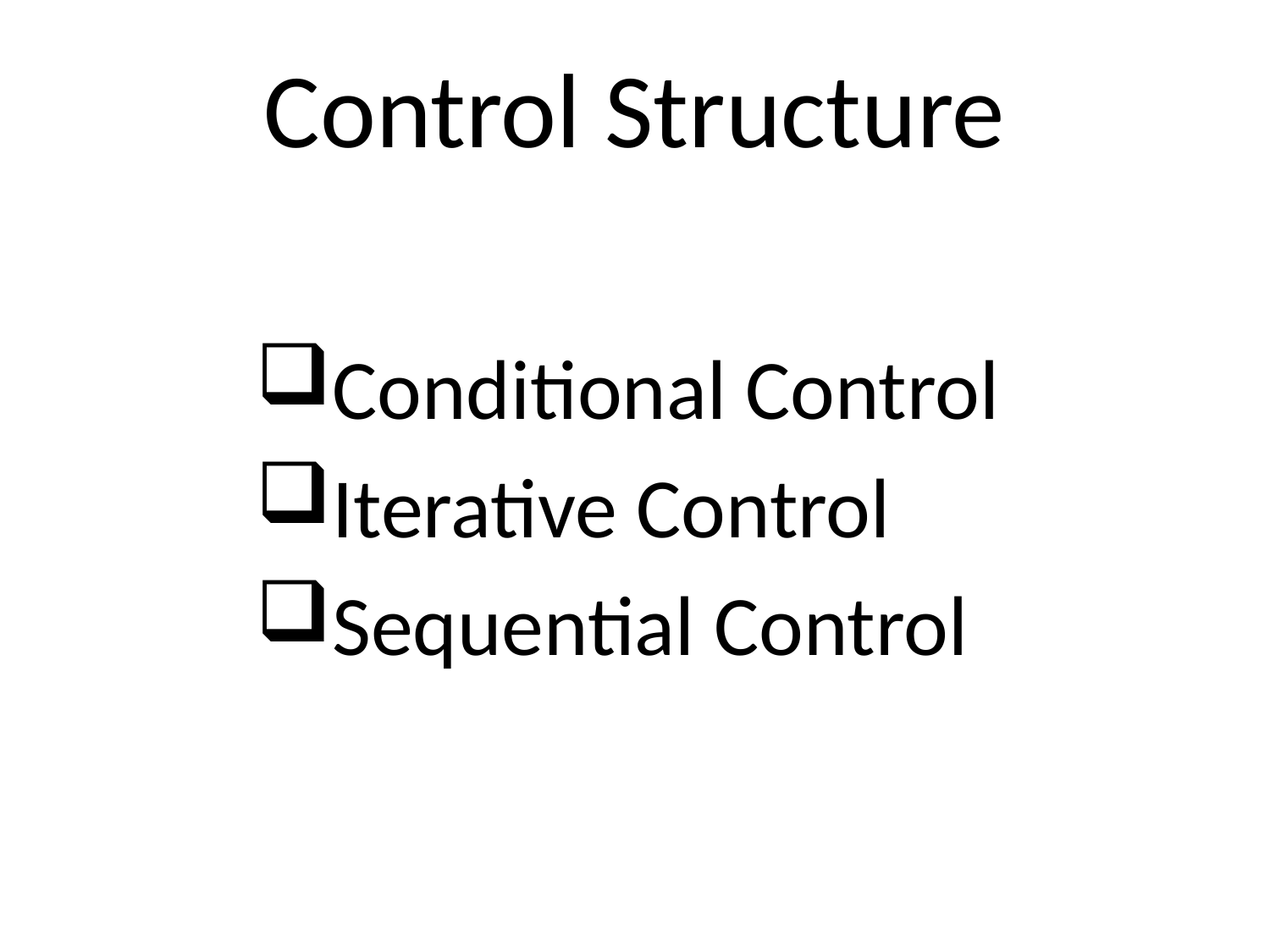

# Control Structure
Conditional Control
Iterative Control
Sequential Control